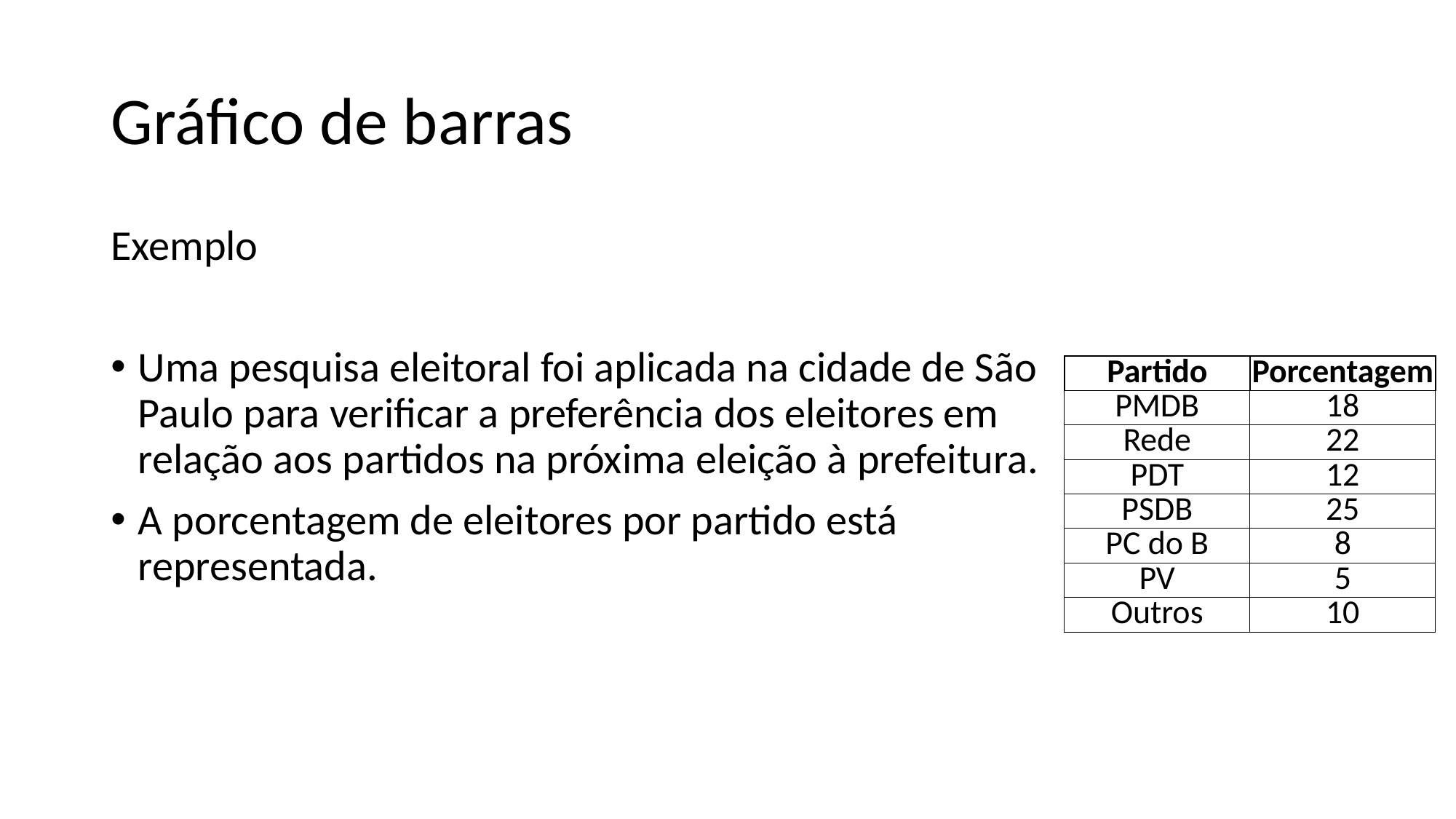

# Gráfico de barras
Exemplo

Uma pesquisa eleitoral foi aplicada na cidade de São Paulo para verificar a preferência dos eleitores em relação aos partidos na próxima eleição à prefeitura.
A porcentagem de eleitores por partido está representada.
| Partido | Porcentagem |
| --- | --- |
| PMDB | 18 |
| Rede | 22 |
| PDT | 12 |
| PSDB | 25 |
| PC do B | 8 |
| PV | 5 |
| Outros | 10 |